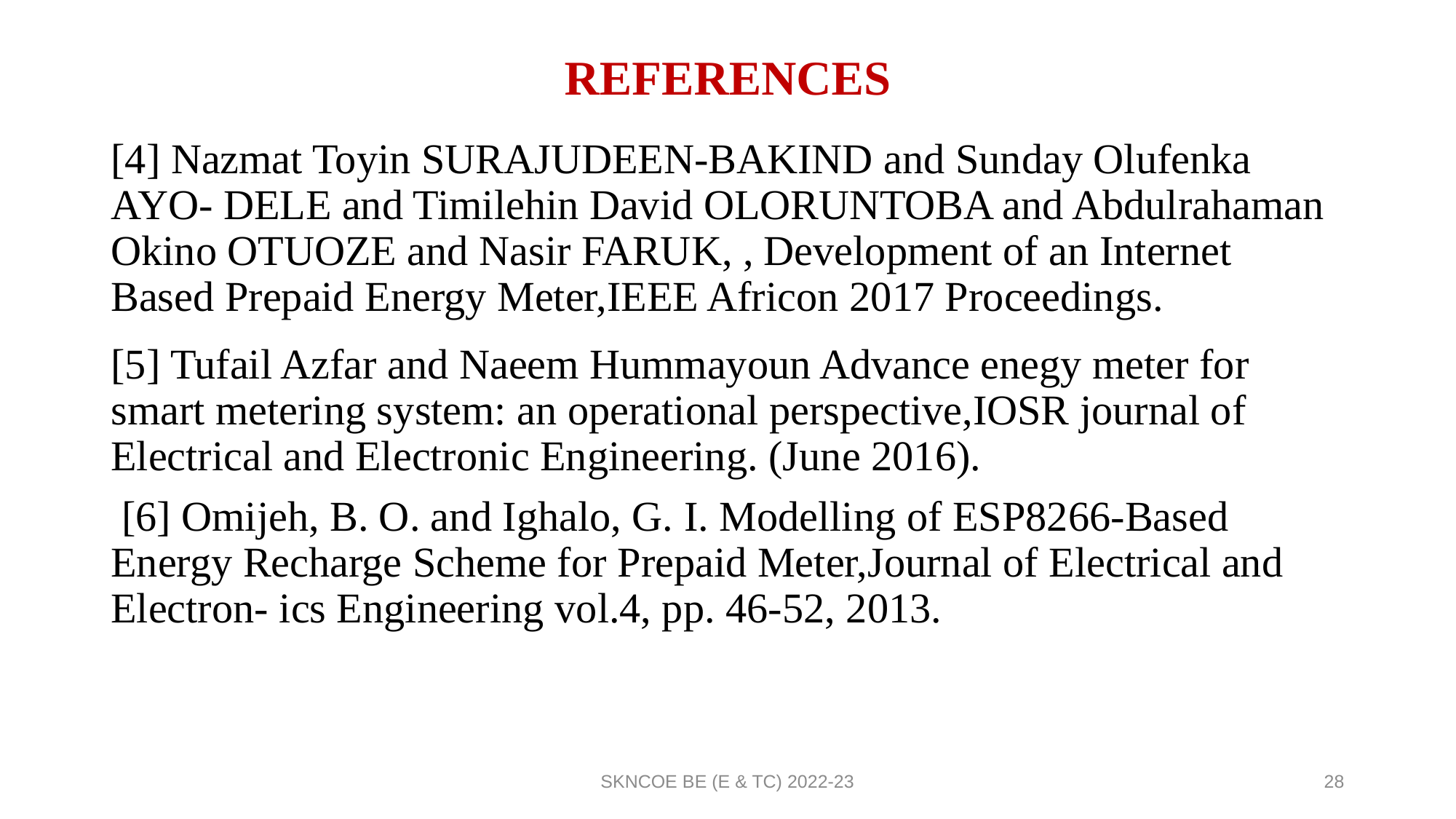

# REFERENCES
[4] Nazmat Toyin SURAJUDEEN-BAKIND and Sunday Olufenka AYO- DELE and Timilehin David OLORUNTOBA and Abdulrahaman Okino OTUOZE and Nasir FARUK, , Development of an Internet Based Prepaid Energy Meter,IEEE Africon 2017 Proceedings.
[5] Tufail Azfar and Naeem Hummayoun Advance enegy meter for smart metering system: an operational perspective,IOSR journal of Electrical and Electronic Engineering. (June 2016).
 [6] Omijeh, B. O. and Ighalo, G. I. Modelling of ESP8266-Based Energy Recharge Scheme for Prepaid Meter,Journal of Electrical and Electron- ics Engineering vol.4, pp. 46-52, 2013.
SKNCOE BE (E & TC) 2022-23
28